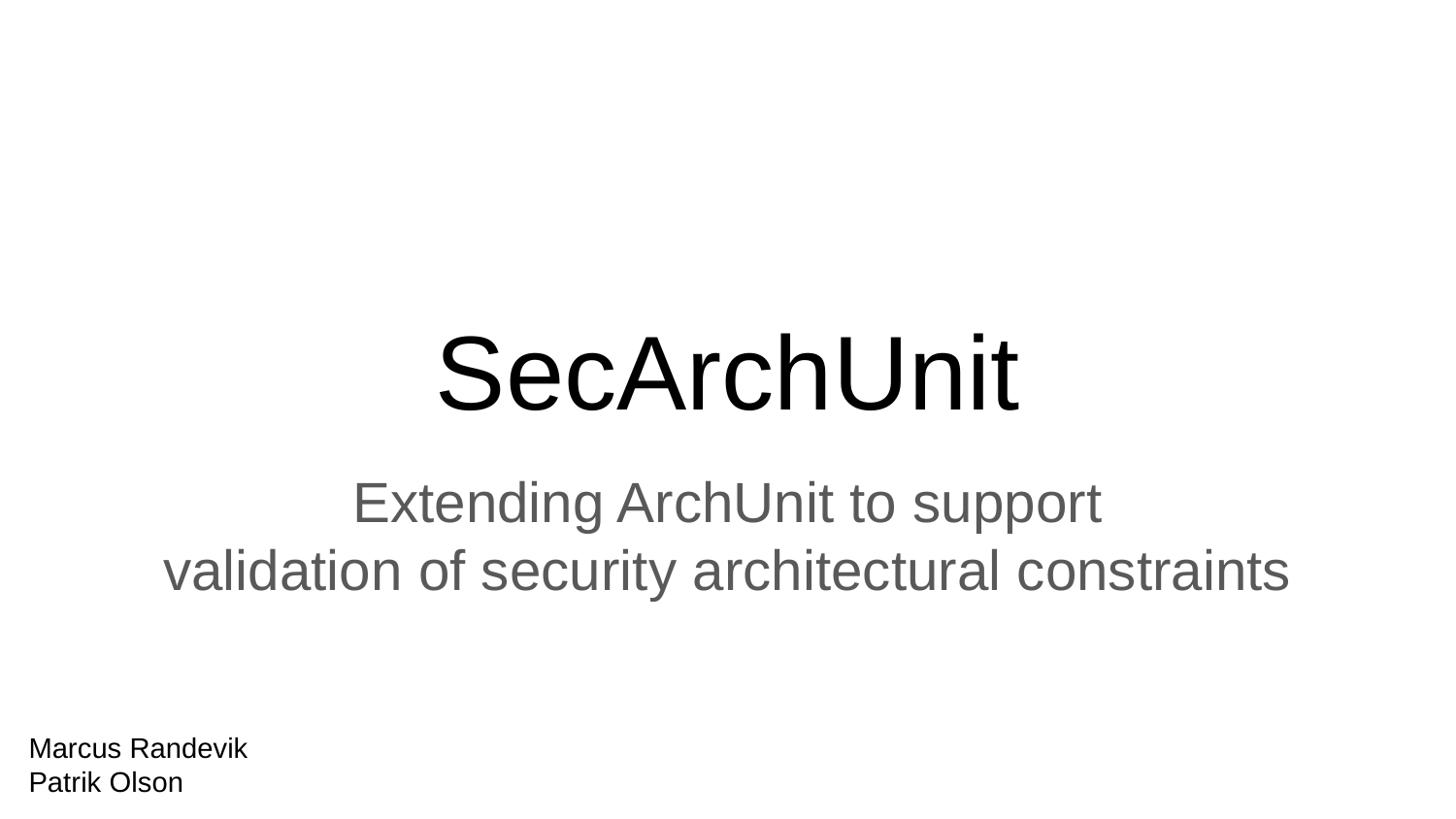

# SecArchUnit
Extending ArchUnit to support
validation of security architectural constraints
Marcus Randevik
Patrik Olson